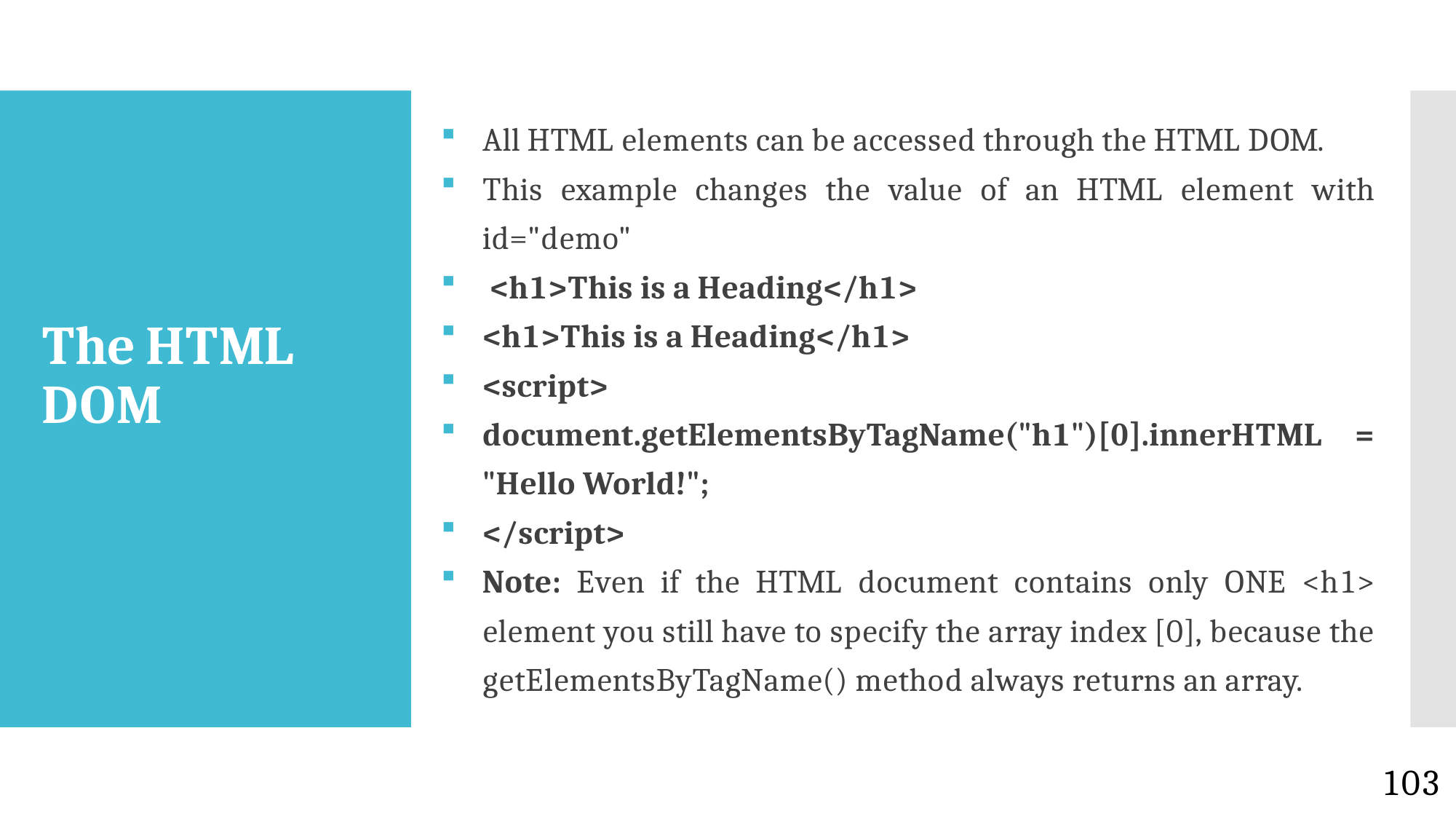

All HTML elements can be accessed through the HTML DOM.
This example changes the value of an HTML element with id="demo"
 <h1>This is a Heading</h1>
<h1>This is a Heading</h1>
<script>
document.getElementsByTagName("h1")[0].innerHTML = "Hello World!";
</script>
Note: Even if the HTML document contains only ONE <h1> element you still have to specify the array index [0], because the getElementsByTagName() method always returns an array.
# The HTML DOM
103